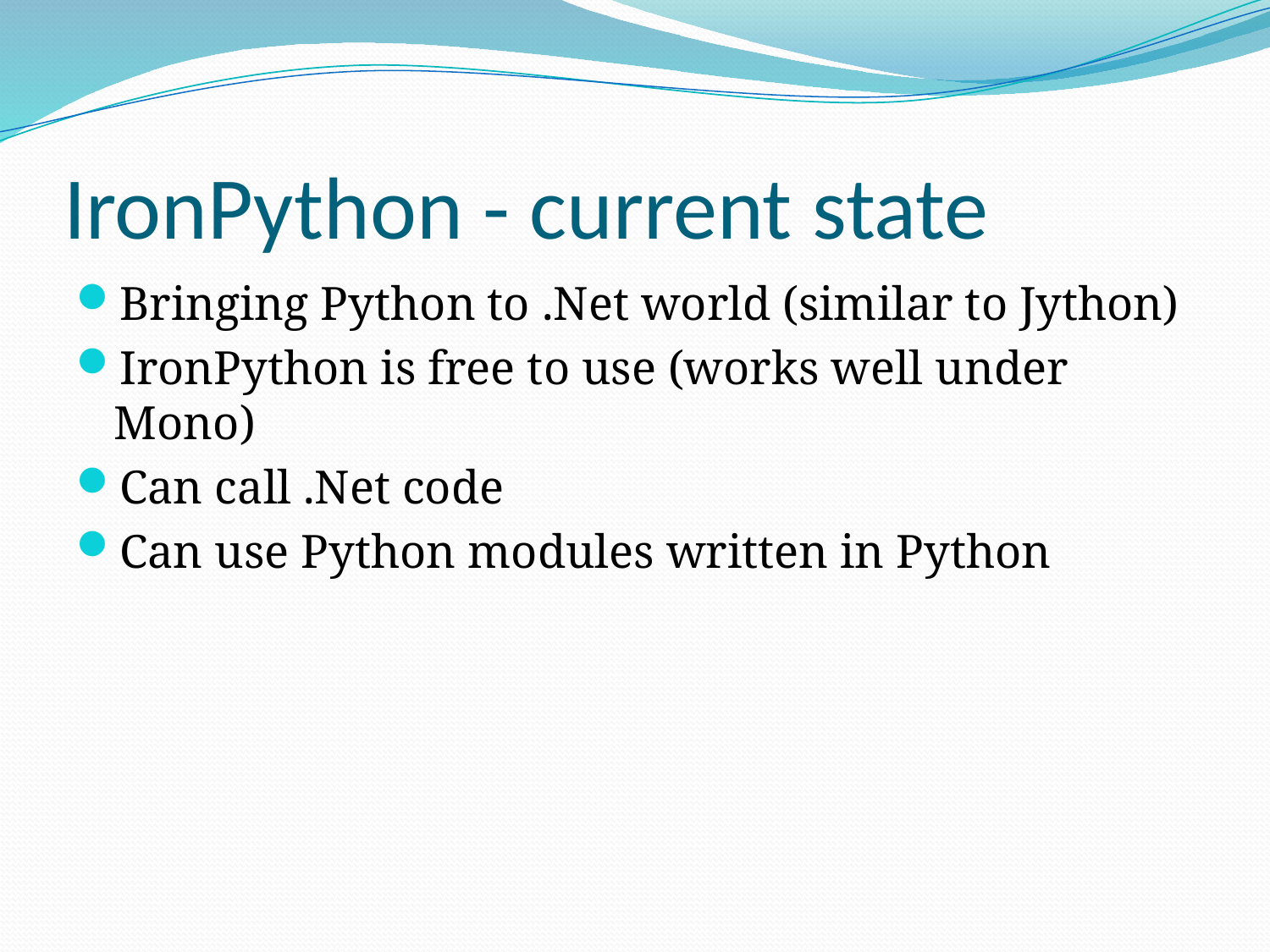

# IronPython - current state
Bringing Python to .Net world (similar to Jython)
IronPython is free to use (works well under Mono)
Can call .Net code
Can use Python modules written in Python